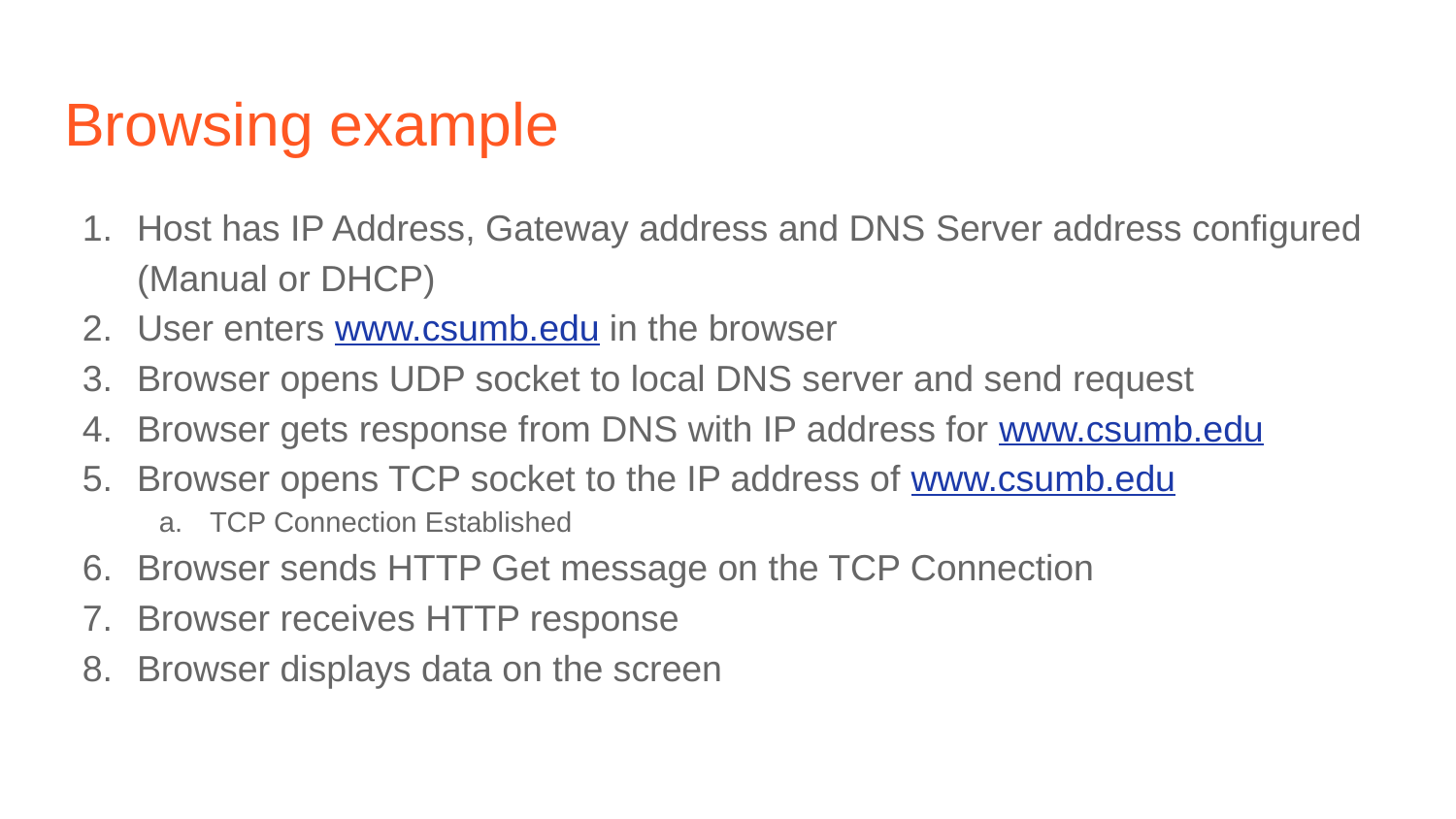

# Browsing example
Host has IP Address, Gateway address and DNS Server address configured (Manual or DHCP)
User enters www.csumb.edu in the browser
Browser opens UDP socket to local DNS server and send request
Browser gets response from DNS with IP address for www.csumb.edu
Browser opens TCP socket to the IP address of www.csumb.edu
TCP Connection Established
Browser sends HTTP Get message on the TCP Connection
Browser receives HTTP response
Browser displays data on the screen